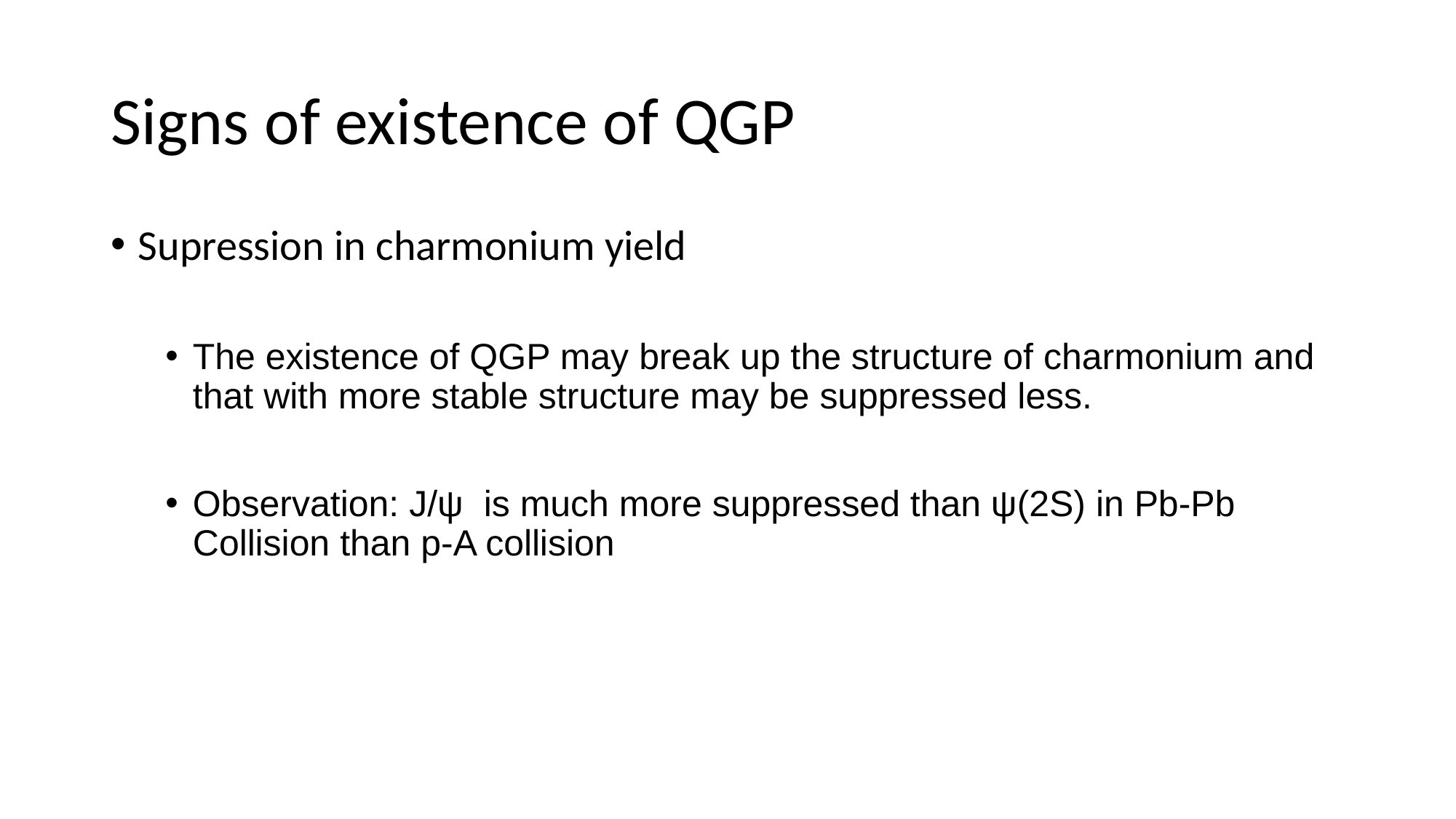

# Signs of existence of QGP
Supression in charmonium yield

The existence of QGP may break up the structure of charmonium and that with more stable structure may be suppressed less.

Observation: J/ψ  is much more suppressed than ψ(2S) in Pb-Pb Collision than p-A collision
5